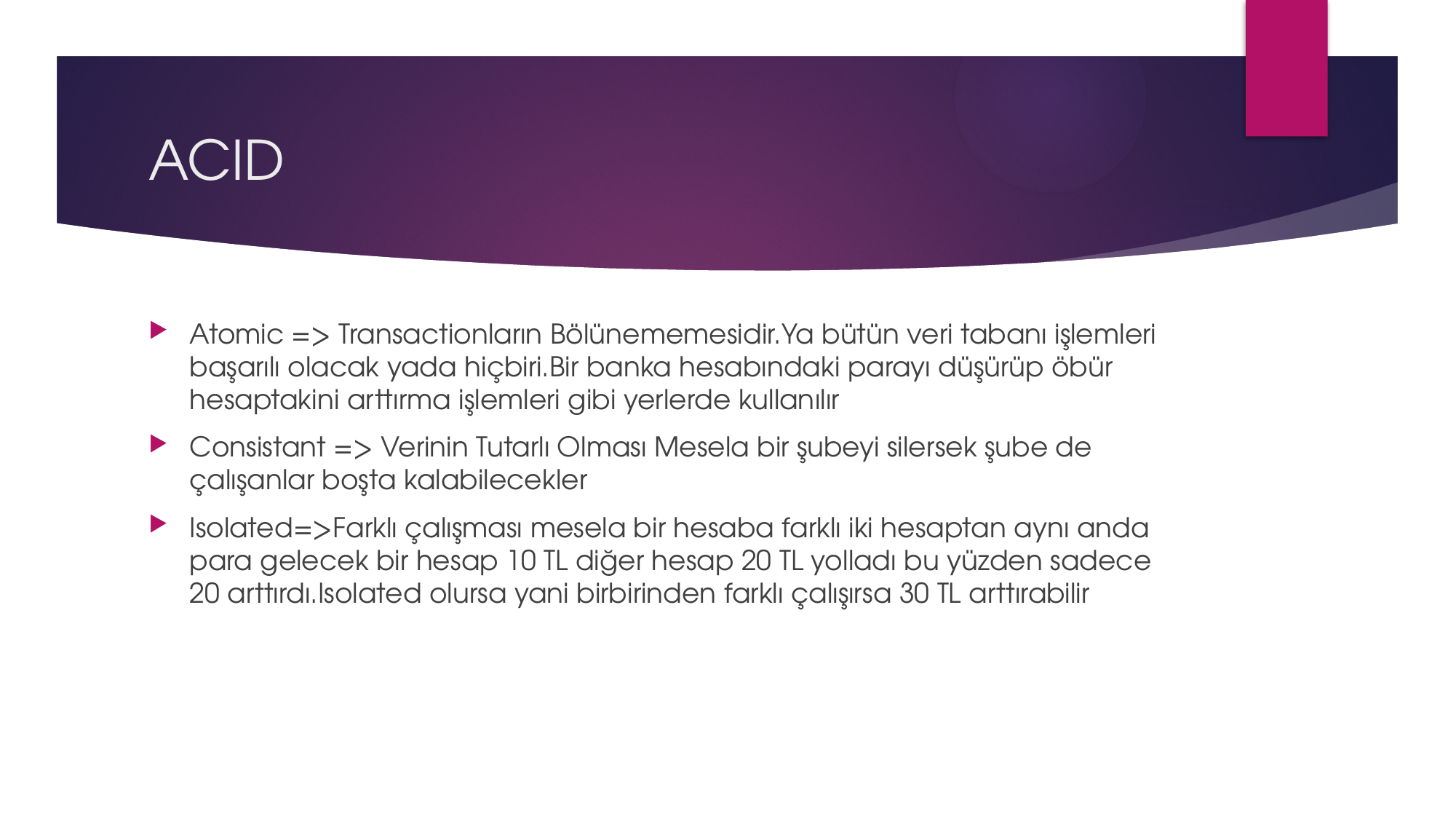

# ACID
Atomic => Transactionların Bölünememesidir.Ya bütün veri tabanı işlemleri başarılı olacak yada hiçbiri.Bir banka hesabındaki parayı düşürüp öbür hesaptakini arttırma işlemleri gibi yerlerde kullanılır
Consistant => Verinin Tutarlı Olması Mesela bir şubeyi silersek şube de çalışanlar boşta kalabilecekler
Isolated=>Farklı çalışması mesela bir hesaba farklı iki hesaptan aynı anda para gelecek bir hesap 10 TL diğer hesap 20 TL yolladı bu yüzden sadece 20 arttırdı.Isolated olursa yani birbirinden farklı çalışırsa 30 TL arttırabilir